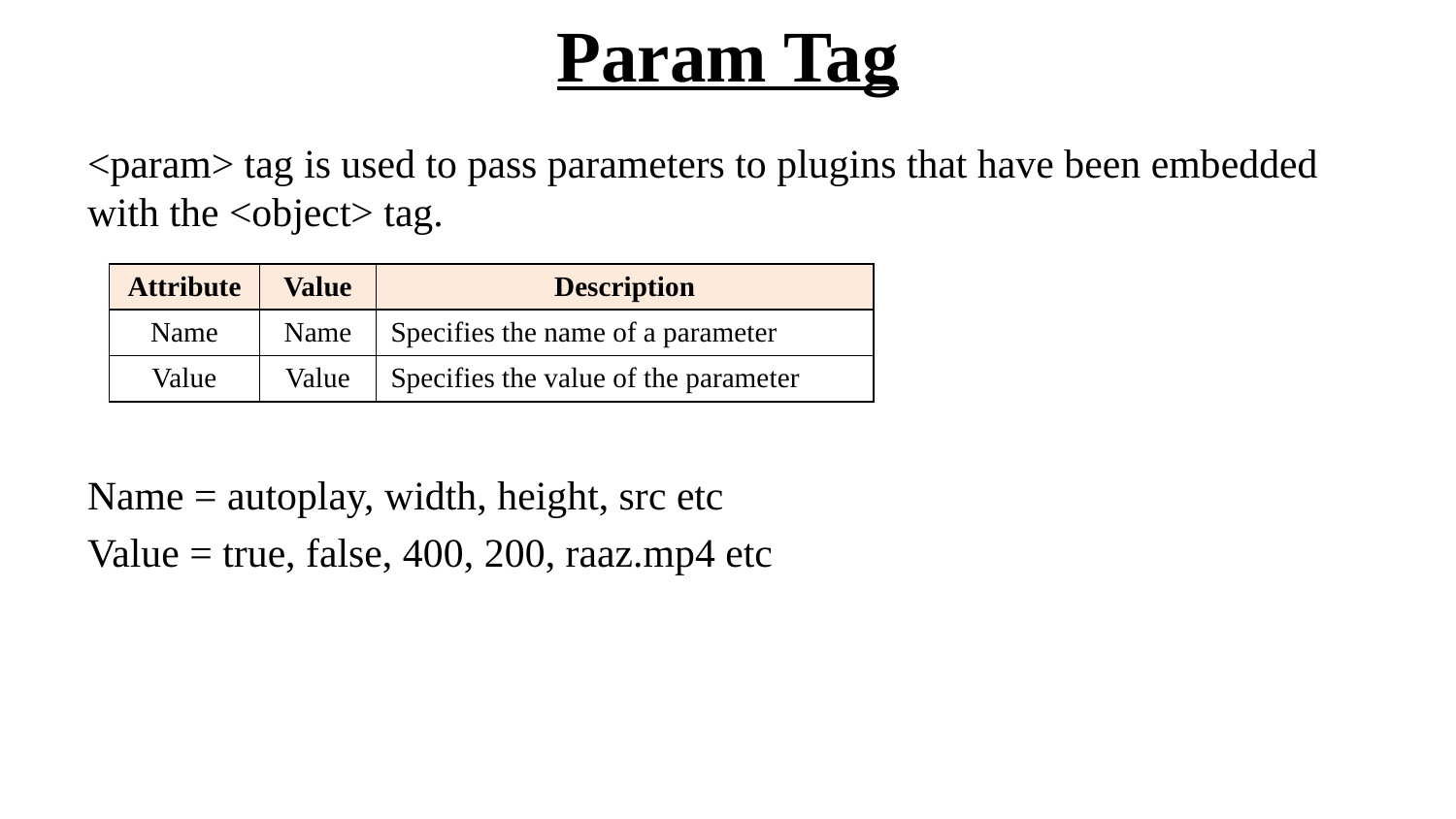

# Param Tag
<param> tag is used to pass parameters to plugins that have been embedded with the <object> tag.

Name = autoplay, width, height, src etc
Value = true, false, 400, 200, raaz.mp4 etc

| Attribute | Value | Description |
| --- | --- | --- |
| Name | Name | Specifies the name of a parameter |
| Value | Value | Specifies the value of the parameter |